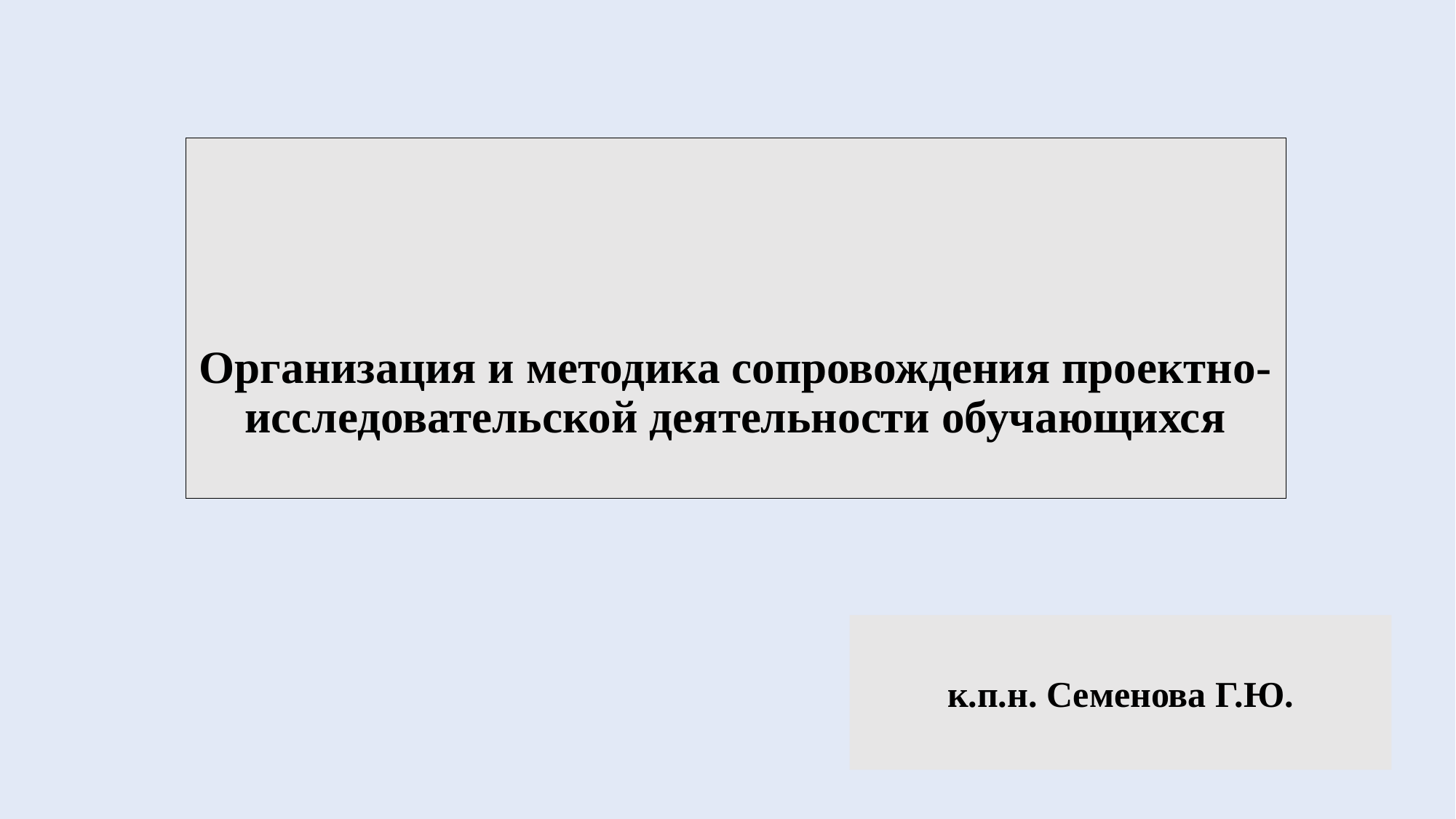

# Организация и методика сопровождения проектно-исследовательской деятельности обучающихся
к.п.н. Семенова Г.Ю.